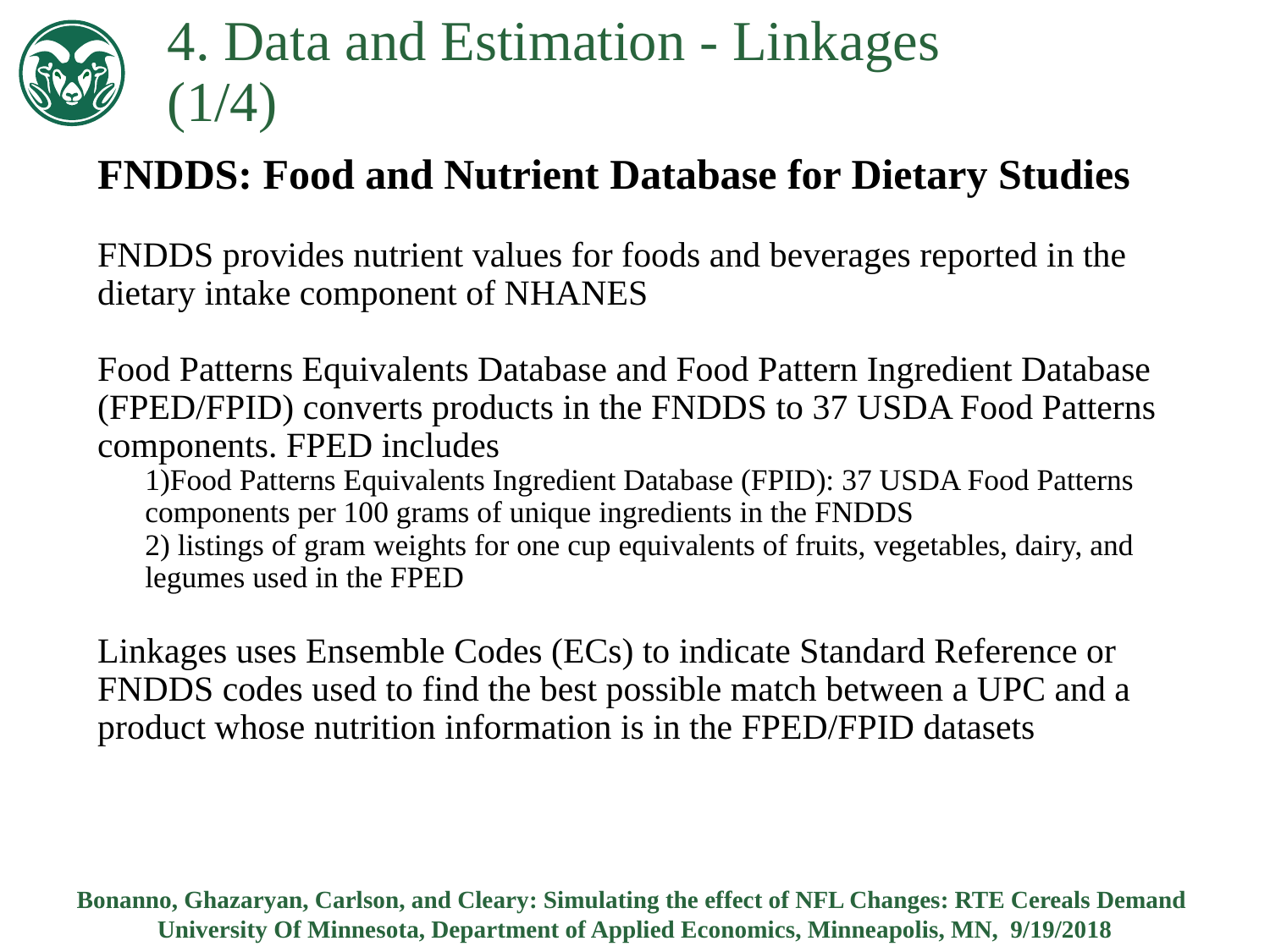

4. Data and Estimation - Linkages		(1/4)

FNDDS: Food and Nutrient Database for Dietary Studies

FNDDS provides nutrient values for foods and beverages reported in the dietary intake component of NHANES

Food Patterns Equivalents Database and Food Pattern Ingredient Database (FPED/FPID) converts products in the FNDDS to 37 USDA Food Patterns components. FPED includes
1)Food Patterns Equivalents Ingredient Database (FPID): 37 USDA Food Patterns components per 100 grams of unique ingredients in the FNDDS
2) listings of gram weights for one cup equivalents of fruits, vegetables, dairy, and legumes used in the FPED

Linkages uses Ensemble Codes (ECs) to indicate Standard Reference or FNDDS codes used to find the best possible match between a UPC and a product whose nutrition information is in the FPED/FPID datasets

Bonanno, Ghazaryan, Carlson, and Cleary: Simulating the effect of NFL Changes: RTE Cereals Demand
University Of Minnesota, Department of Applied Economics, Minneapolis, MN,  9/19/2018